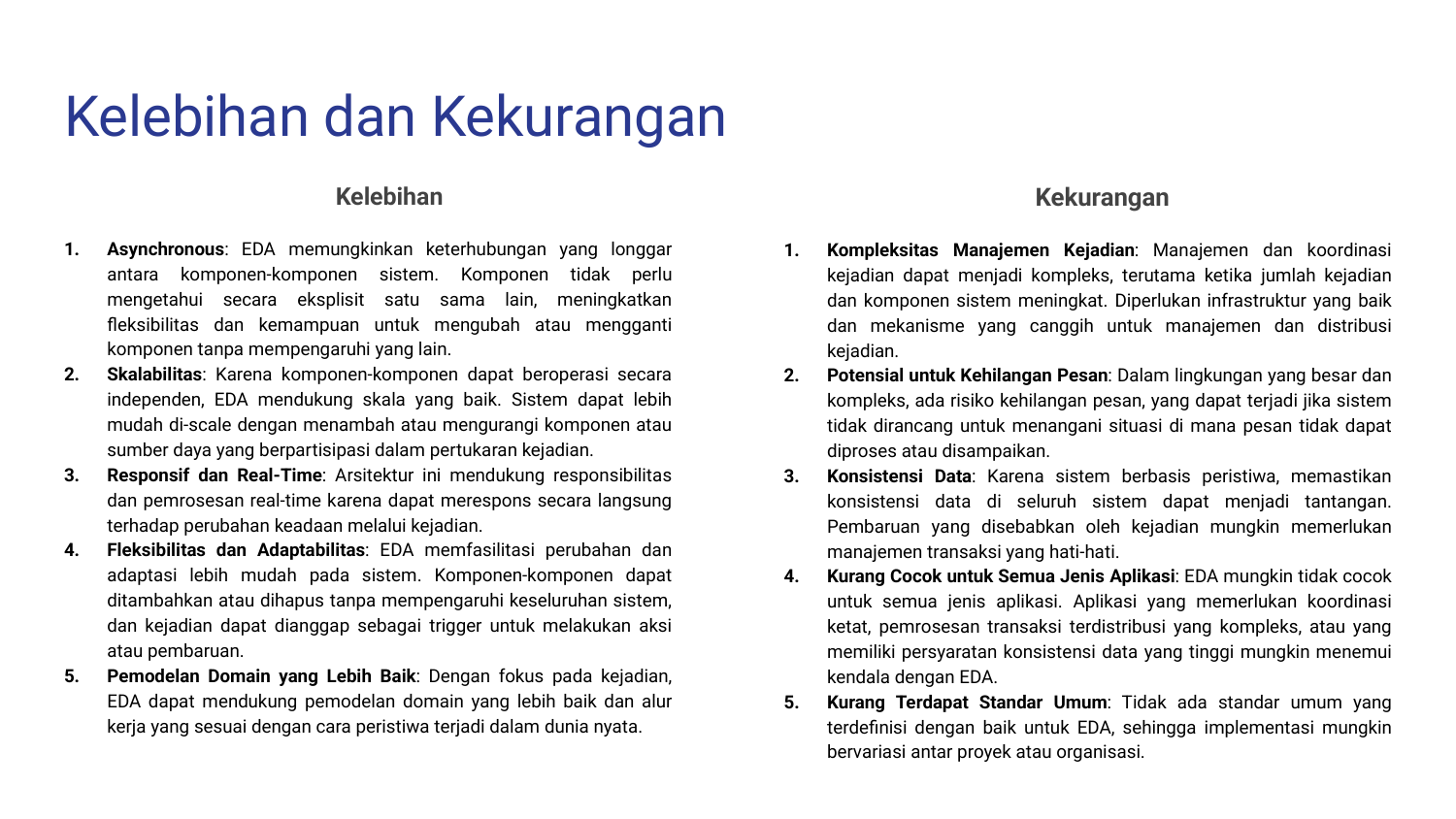

# Kelebihan dan Kekurangan
Kelebihan
Asynchronous: EDA memungkinkan keterhubungan yang longgar antara komponen-komponen sistem. Komponen tidak perlu mengetahui secara eksplisit satu sama lain, meningkatkan fleksibilitas dan kemampuan untuk mengubah atau mengganti komponen tanpa mempengaruhi yang lain.
Skalabilitas: Karena komponen-komponen dapat beroperasi secara independen, EDA mendukung skala yang baik. Sistem dapat lebih mudah di-scale dengan menambah atau mengurangi komponen atau sumber daya yang berpartisipasi dalam pertukaran kejadian.
Responsif dan Real-Time: Arsitektur ini mendukung responsibilitas dan pemrosesan real-time karena dapat merespons secara langsung terhadap perubahan keadaan melalui kejadian.
Fleksibilitas dan Adaptabilitas: EDA memfasilitasi perubahan dan adaptasi lebih mudah pada sistem. Komponen-komponen dapat ditambahkan atau dihapus tanpa mempengaruhi keseluruhan sistem, dan kejadian dapat dianggap sebagai trigger untuk melakukan aksi atau pembaruan.
Pemodelan Domain yang Lebih Baik: Dengan fokus pada kejadian, EDA dapat mendukung pemodelan domain yang lebih baik dan alur kerja yang sesuai dengan cara peristiwa terjadi dalam dunia nyata.
Kekurangan
Kompleksitas Manajemen Kejadian: Manajemen dan koordinasi kejadian dapat menjadi kompleks, terutama ketika jumlah kejadian dan komponen sistem meningkat. Diperlukan infrastruktur yang baik dan mekanisme yang canggih untuk manajemen dan distribusi kejadian.
Potensial untuk Kehilangan Pesan: Dalam lingkungan yang besar dan kompleks, ada risiko kehilangan pesan, yang dapat terjadi jika sistem tidak dirancang untuk menangani situasi di mana pesan tidak dapat diproses atau disampaikan.
Konsistensi Data: Karena sistem berbasis peristiwa, memastikan konsistensi data di seluruh sistem dapat menjadi tantangan. Pembaruan yang disebabkan oleh kejadian mungkin memerlukan manajemen transaksi yang hati-hati.
Kurang Cocok untuk Semua Jenis Aplikasi: EDA mungkin tidak cocok untuk semua jenis aplikasi. Aplikasi yang memerlukan koordinasi ketat, pemrosesan transaksi terdistribusi yang kompleks, atau yang memiliki persyaratan konsistensi data yang tinggi mungkin menemui kendala dengan EDA.
Kurang Terdapat Standar Umum: Tidak ada standar umum yang terdefinisi dengan baik untuk EDA, sehingga implementasi mungkin bervariasi antar proyek atau organisasi.